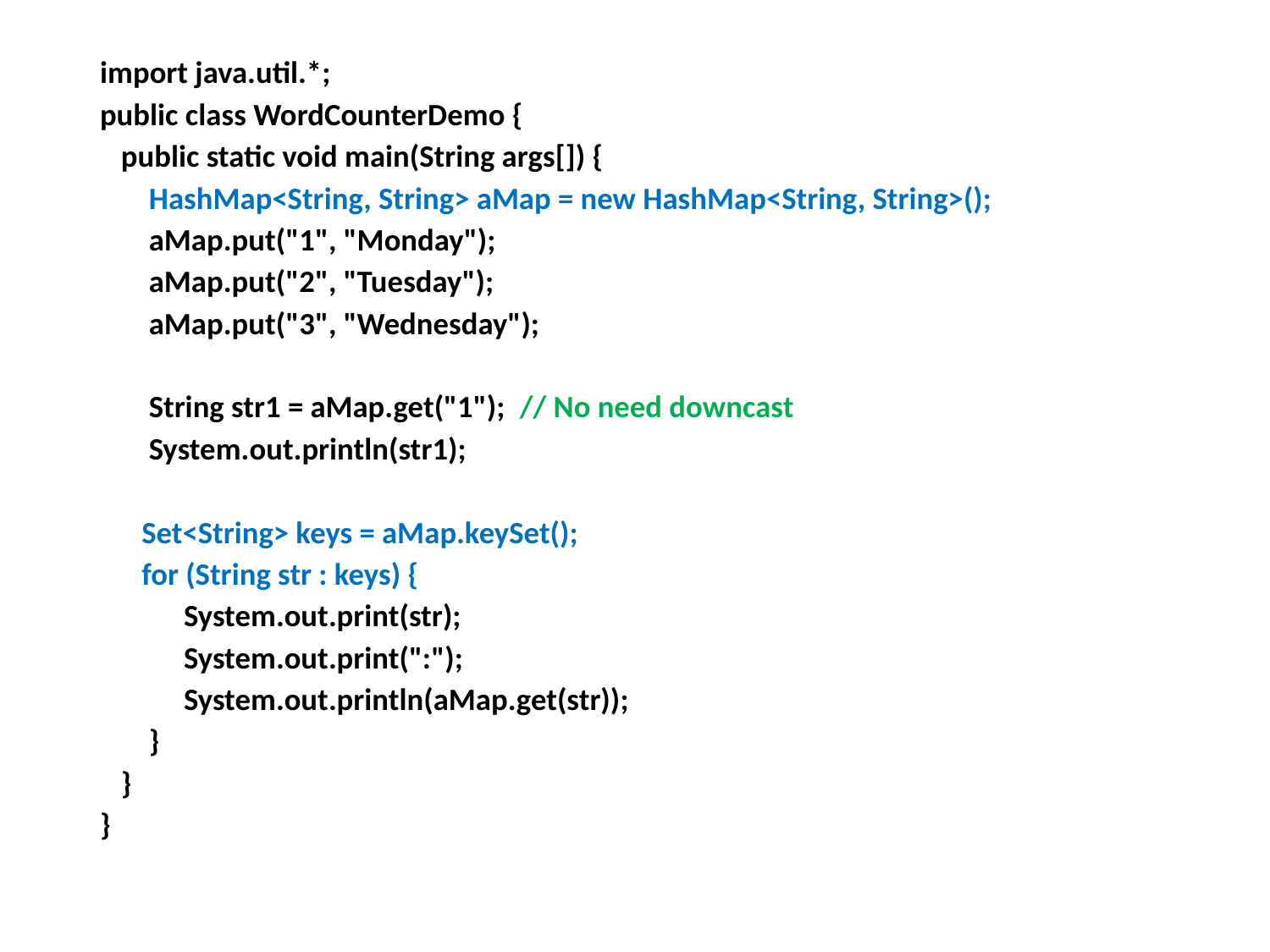

import java.util.*;
public class WordCounterDemo {
   public static void main(String args[]) {
       HashMap<String, String> aMap = new HashMap<String, String>();
       aMap.put("1", "Monday");
       aMap.put("2", "Tuesday");
       aMap.put("3", "Wednesday");

       String str1 = aMap.get("1");  // No need downcast
       System.out.println(str1);

      Set<String> keys = aMap.keySet();
      for (String str : keys) {
            System.out.print(str);
            System.out.print(":");
            System.out.println(aMap.get(str));
       }
   }
}